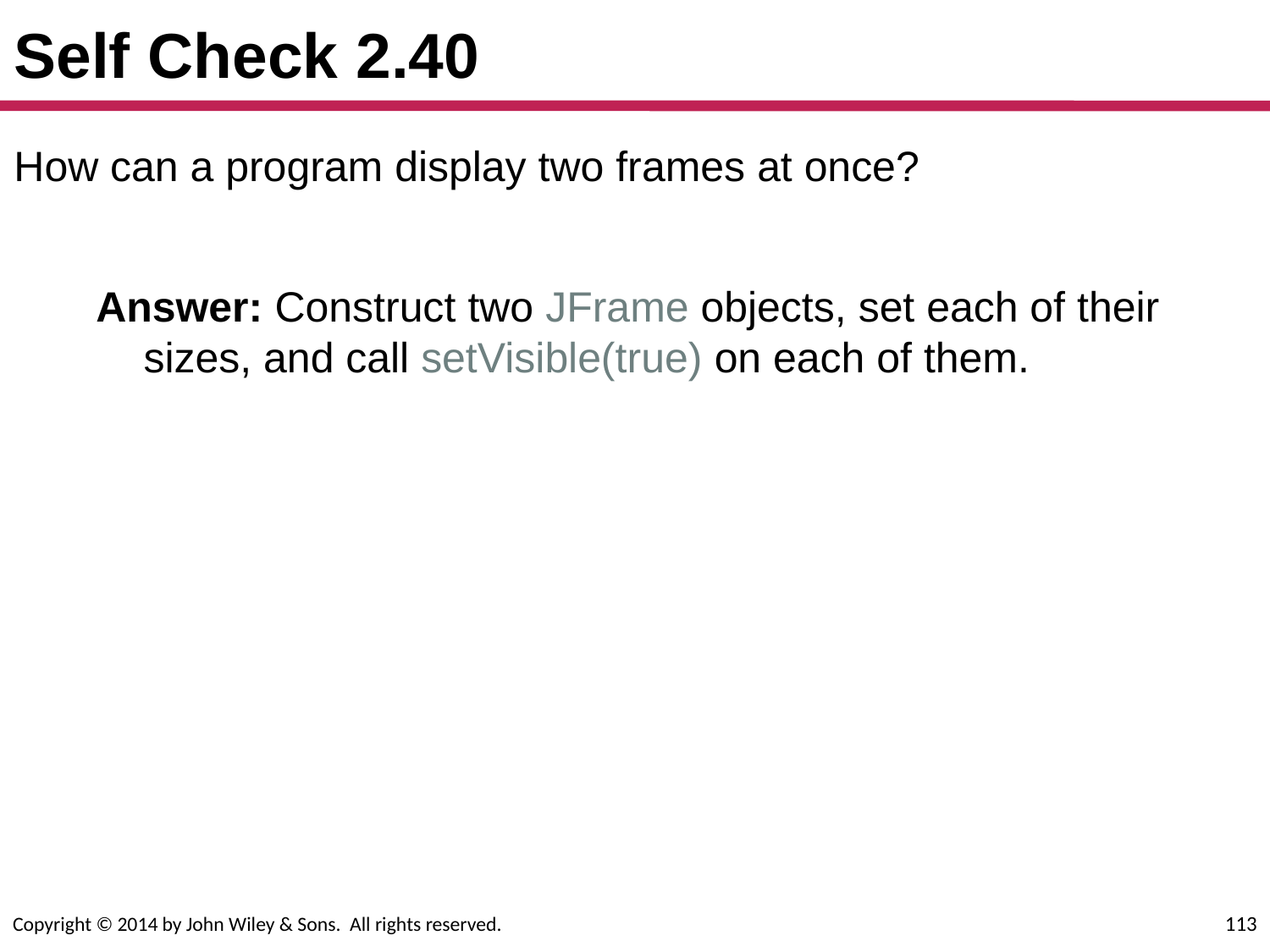

# Self Check 2.40
How can a program display two frames at once?
Answer: Construct two JFrame objects, set each of their sizes, and call setVisible(true) on each of them.